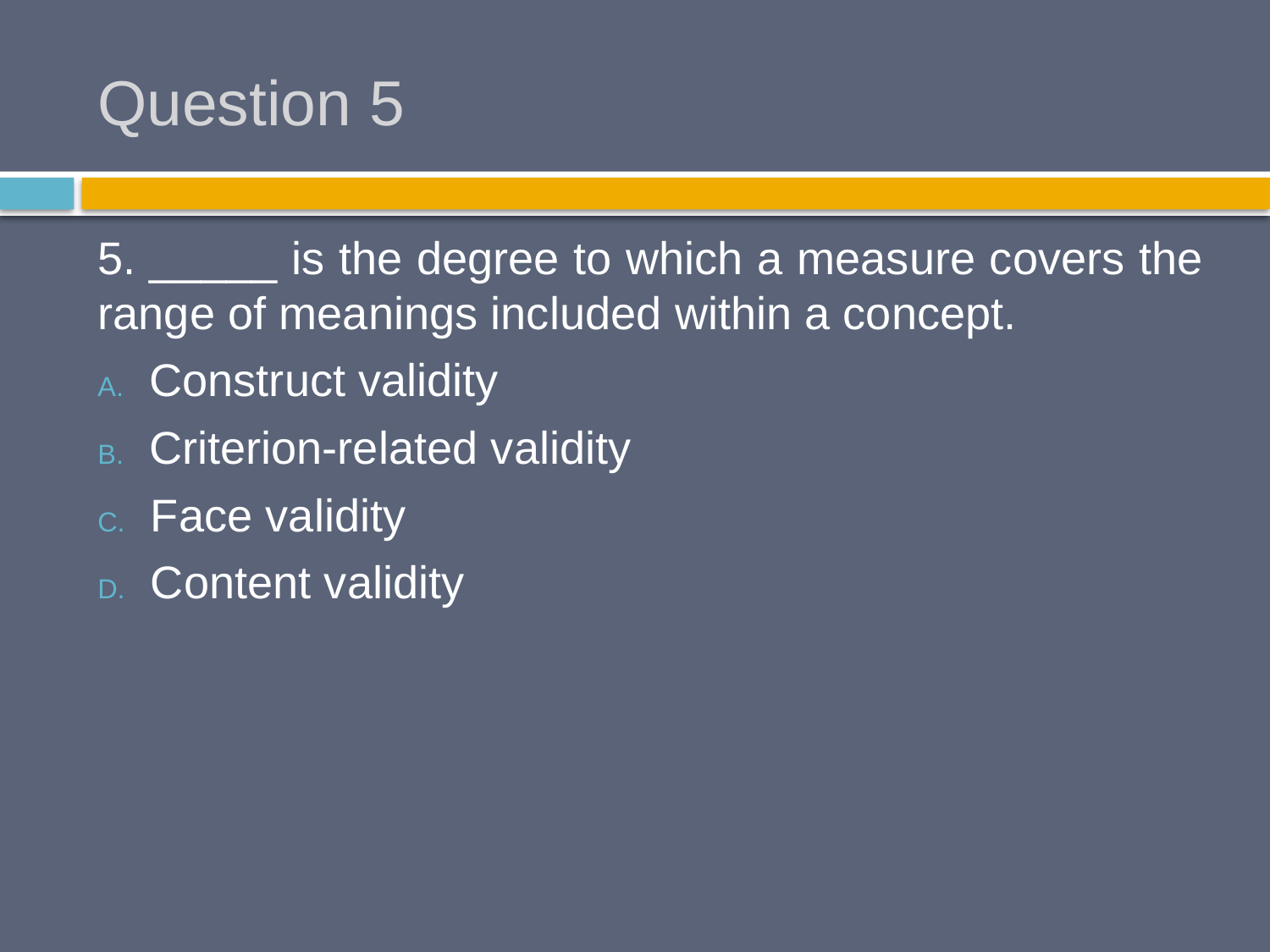

# Question 5
5. _____ is the degree to which a measure covers the range of meanings included within a concept.
  Construct validity
  Criterion-related validity
  Face validity
  Content validity